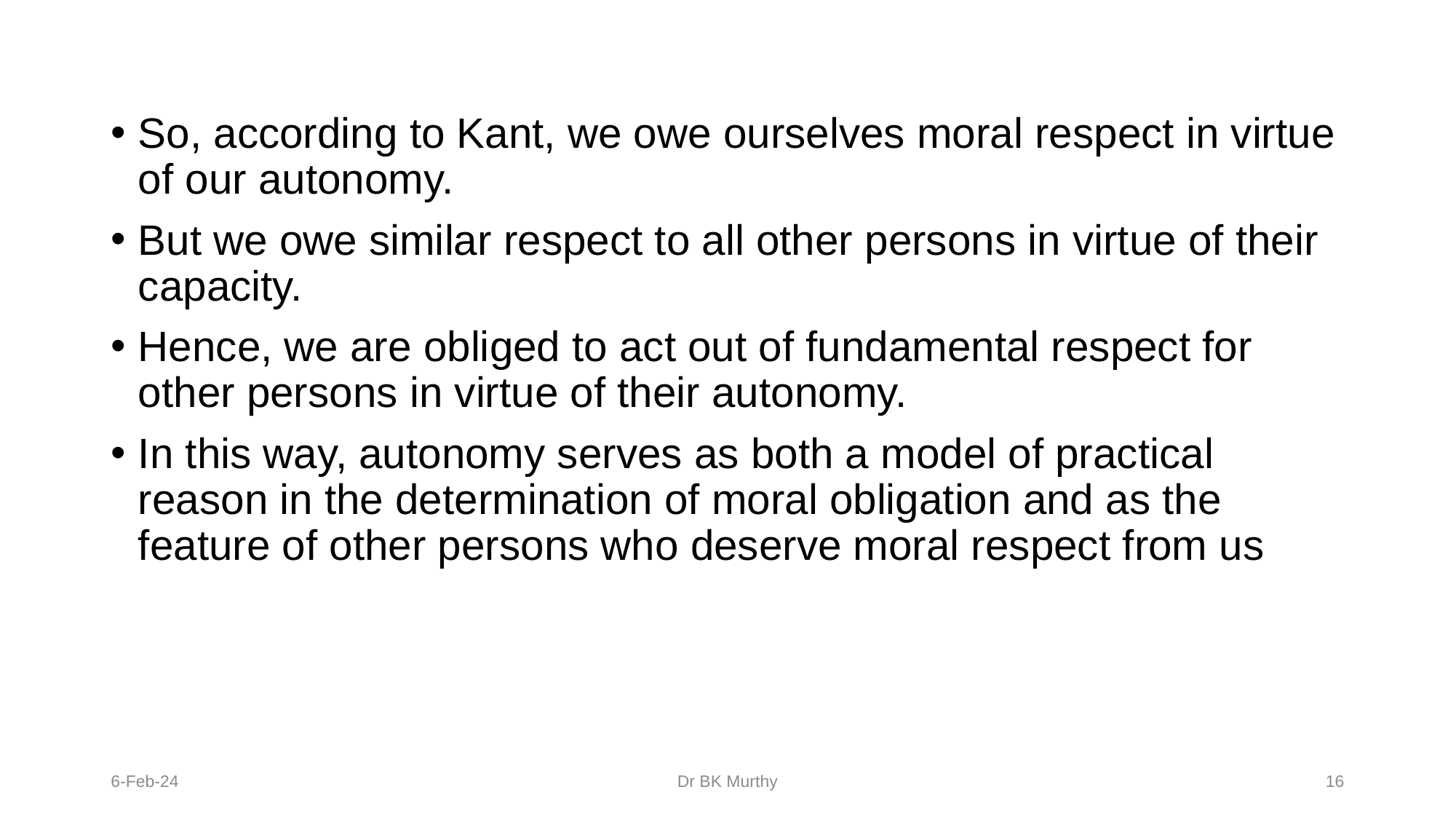

So, according to Kant, we owe ourselves moral respect in virtue of our autonomy.
But we owe similar respect to all other persons in virtue of their capacity.
Hence, we are obliged to act out of fundamental respect for other persons in virtue of their autonomy.
In this way, autonomy serves as both a model of practical reason in the determination of moral obligation and as the feature of other persons who deserve moral respect from us
6-Feb-24
Dr BK Murthy
16